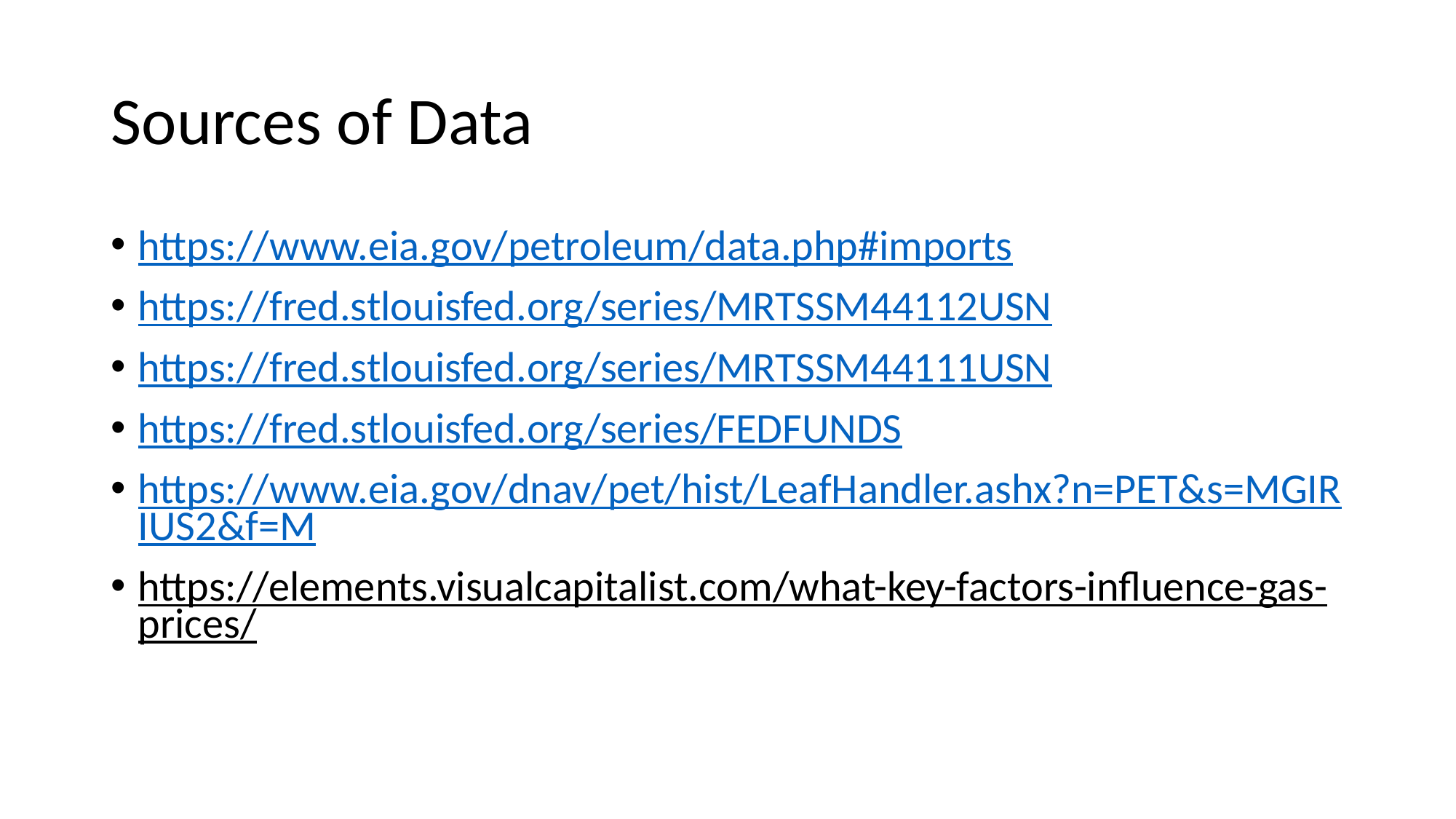

# Sources of Data
https://www.eia.gov/petroleum/data.php#imports
https://fred.stlouisfed.org/series/MRTSSM44112USN
https://fred.stlouisfed.org/series/MRTSSM44111USN
https://fred.stlouisfed.org/series/FEDFUNDS
https://www.eia.gov/dnav/pet/hist/LeafHandler.ashx?n=PET&s=MGIRIUS2&f=M
https://elements.visualcapitalist.com/what-key-factors-influence-gas-prices/